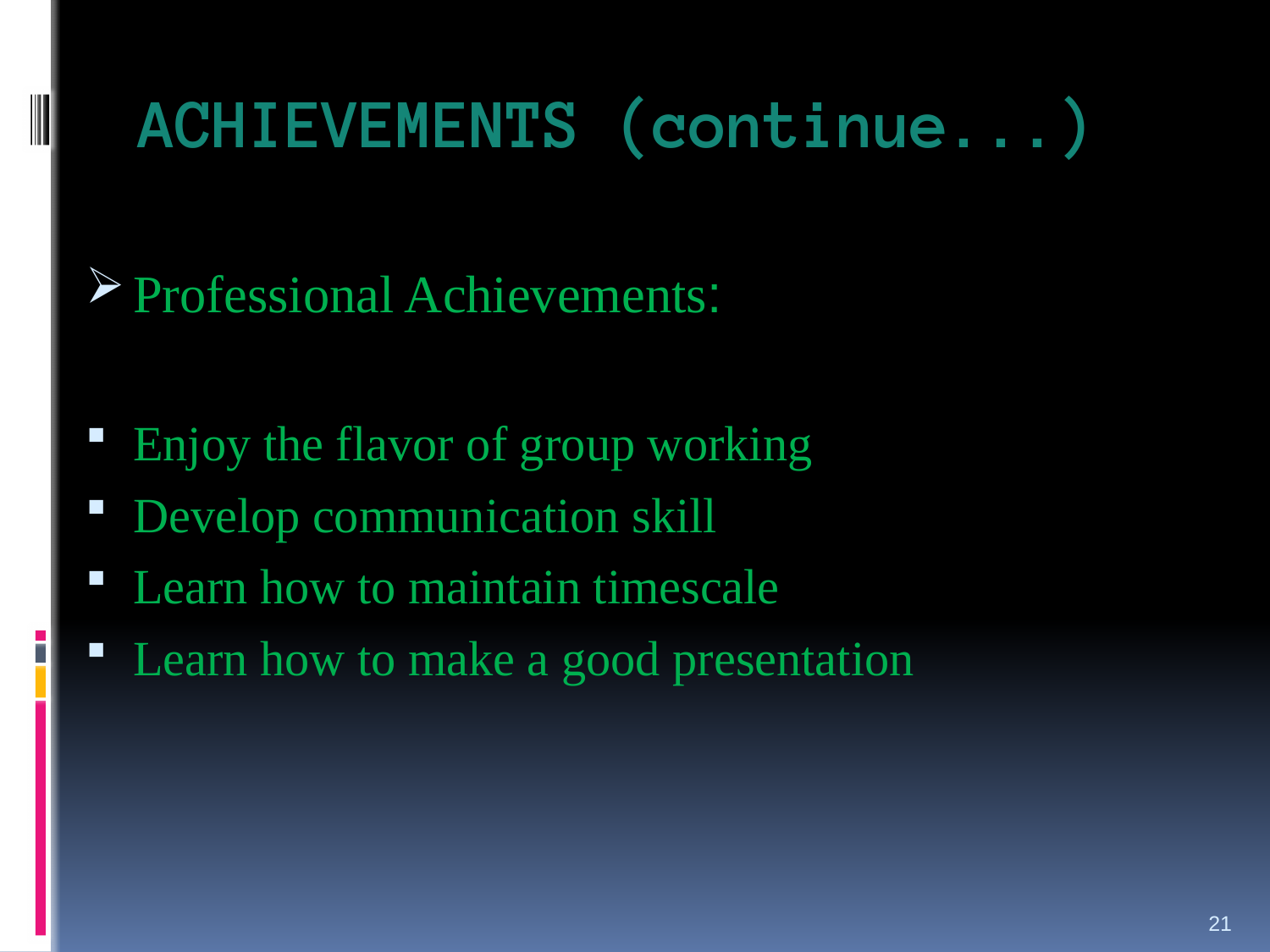

# ACHIEVEMENTS (continue...)
Professional Achievements:

Enjoy the flavor of group working
Develop communication skill
Learn how to maintain timescale
Learn how to make a good presentation

21